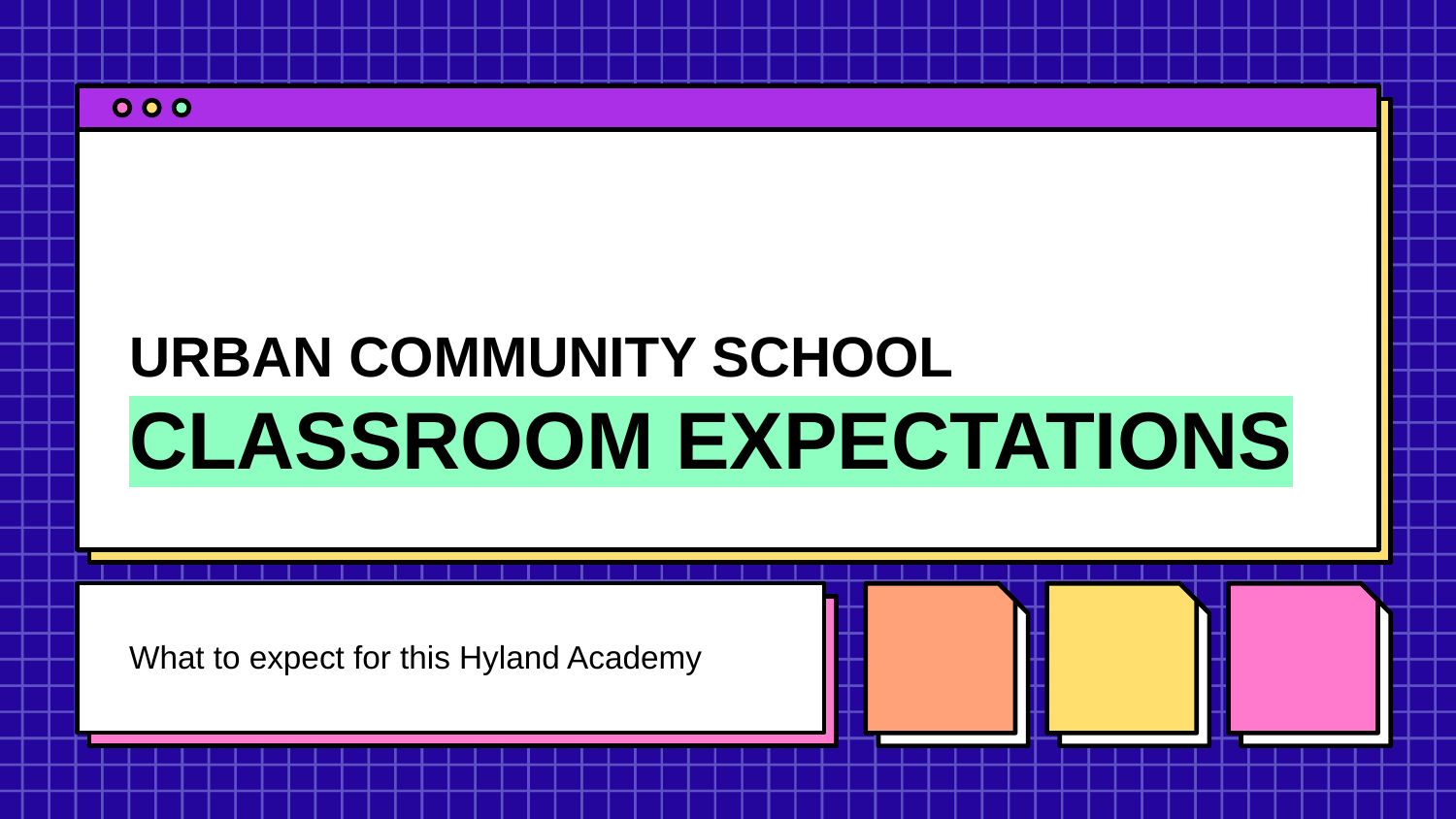

# URBAN COMMUNITY SCHOOL CLASSROOM EXPECTATIONS

What to expect for this Hyland Academy